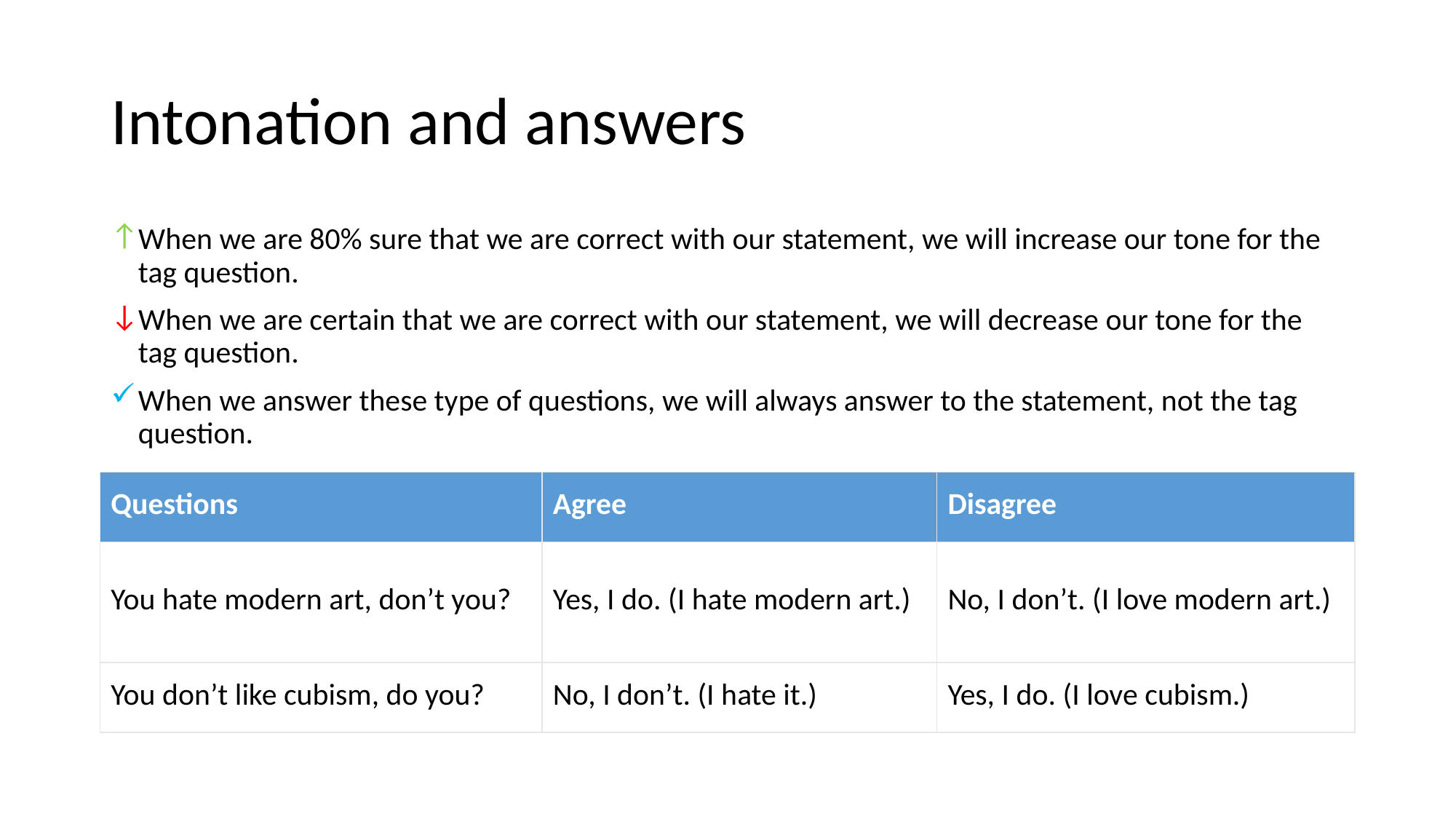

# Intonation and answers
When we are 80% sure that we are correct with our statement, we will increase our tone for the tag question.
When we are certain that we are correct with our statement, we will decrease our tone for the tag question.
When we answer these type of questions, we will always answer to the statement, not the tag question.

| Questions | Agree | Disagree |
| --- | --- | --- |
| You hate modern art, don’t you? | Yes, I do. (I hate modern art.) | No, I don’t. (I love modern art.) |
| You don’t like cubism, do you? | No, I don’t. (I hate it.) | Yes, I do. (I love cubism.) |